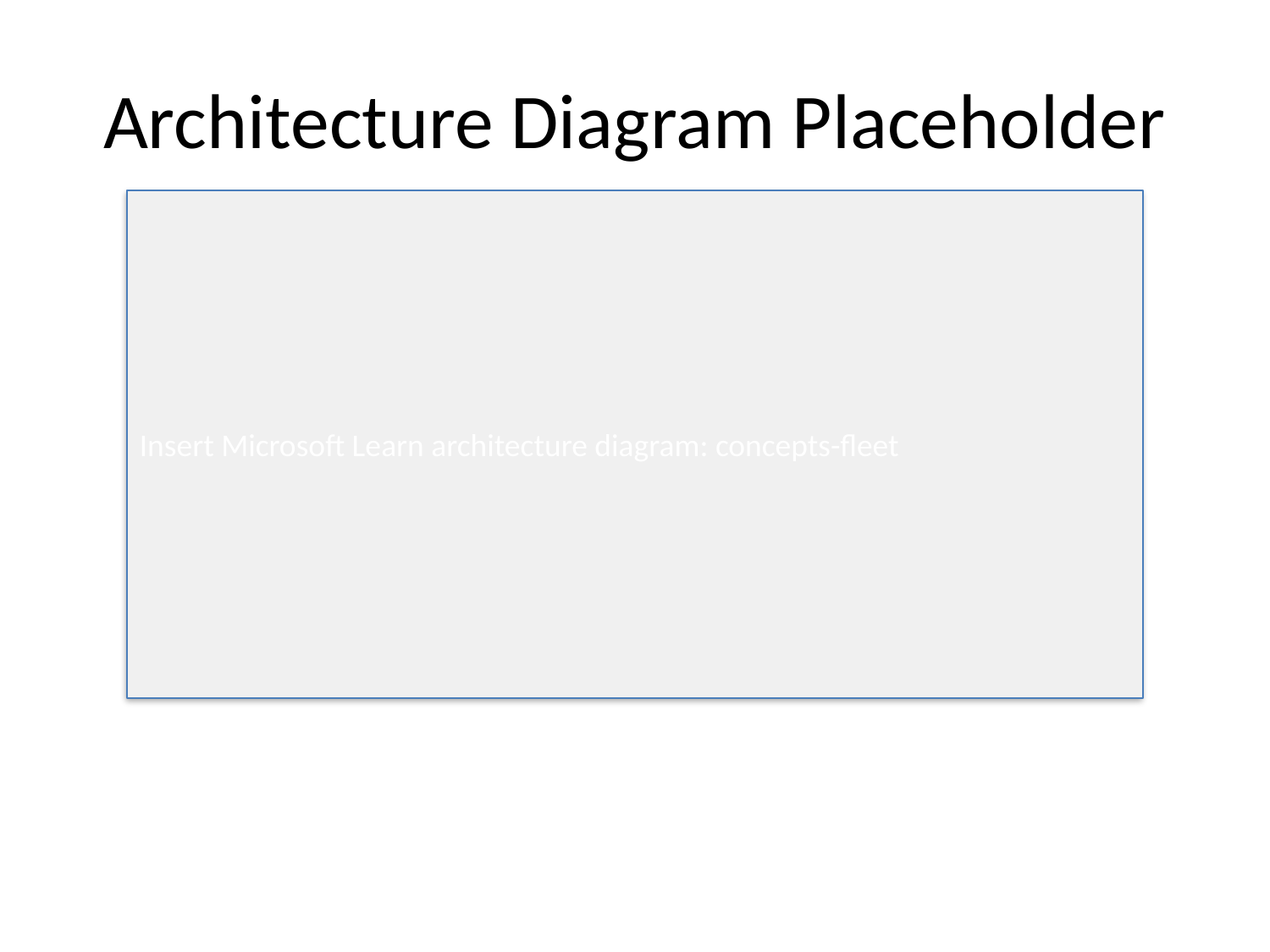

# Architecture Diagram Placeholder
Insert Microsoft Learn architecture diagram: concepts-fleet